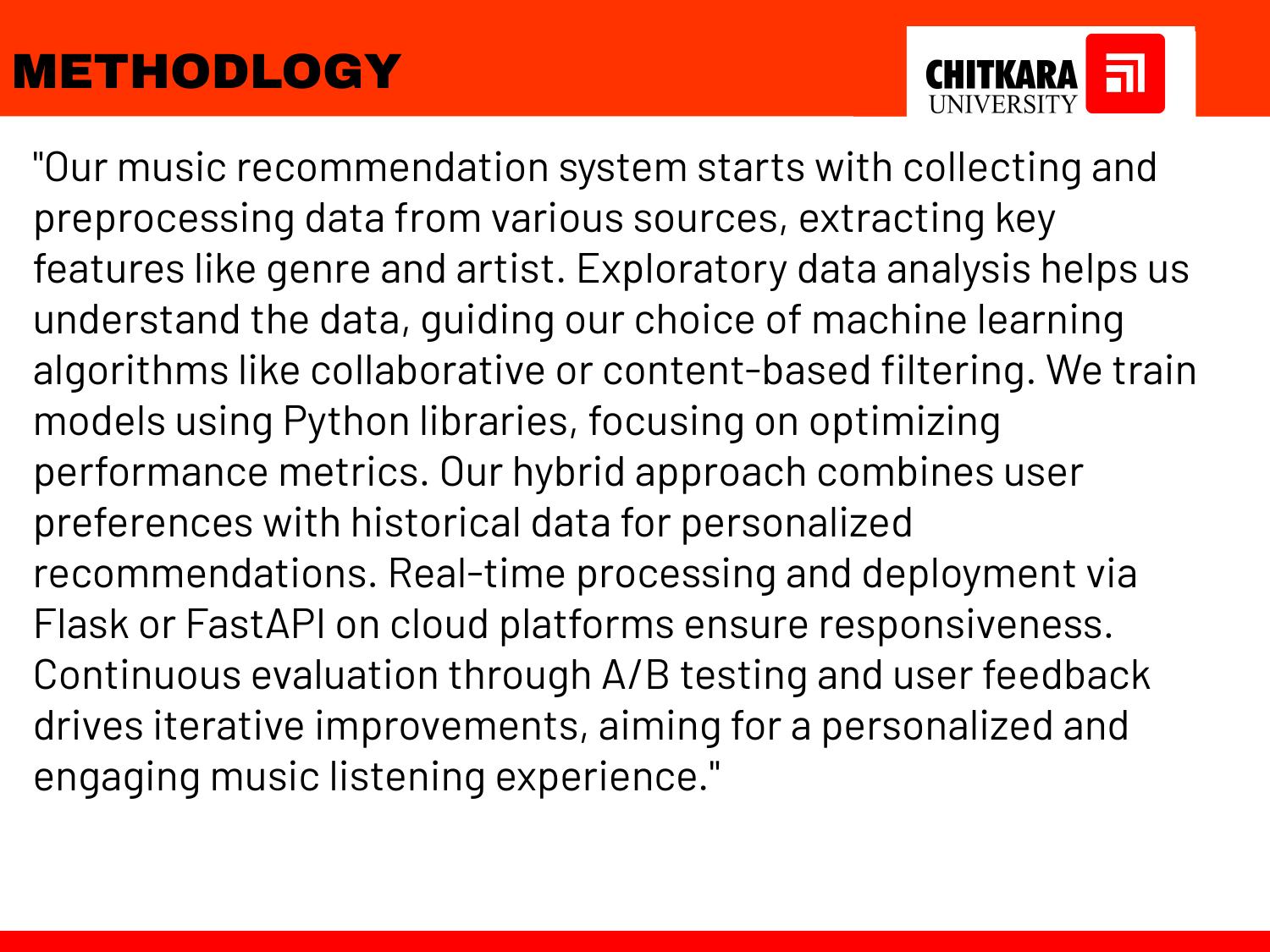

# METHODLOGY
"Our music recommendation system starts with collecting and preprocessing data from various sources, extracting key features like genre and artist. Exploratory data analysis helps us understand the data, guiding our choice of machine learning algorithms like collaborative or content-based filtering. We train models using Python libraries, focusing on optimizing performance metrics. Our hybrid approach combines user preferences with historical data for personalized recommendations. Real-time processing and deployment via Flask or FastAPI on cloud platforms ensure responsiveness. Continuous evaluation through A/B testing and user feedback drives iterative improvements, aiming for a personalized and engaging music listening experience."